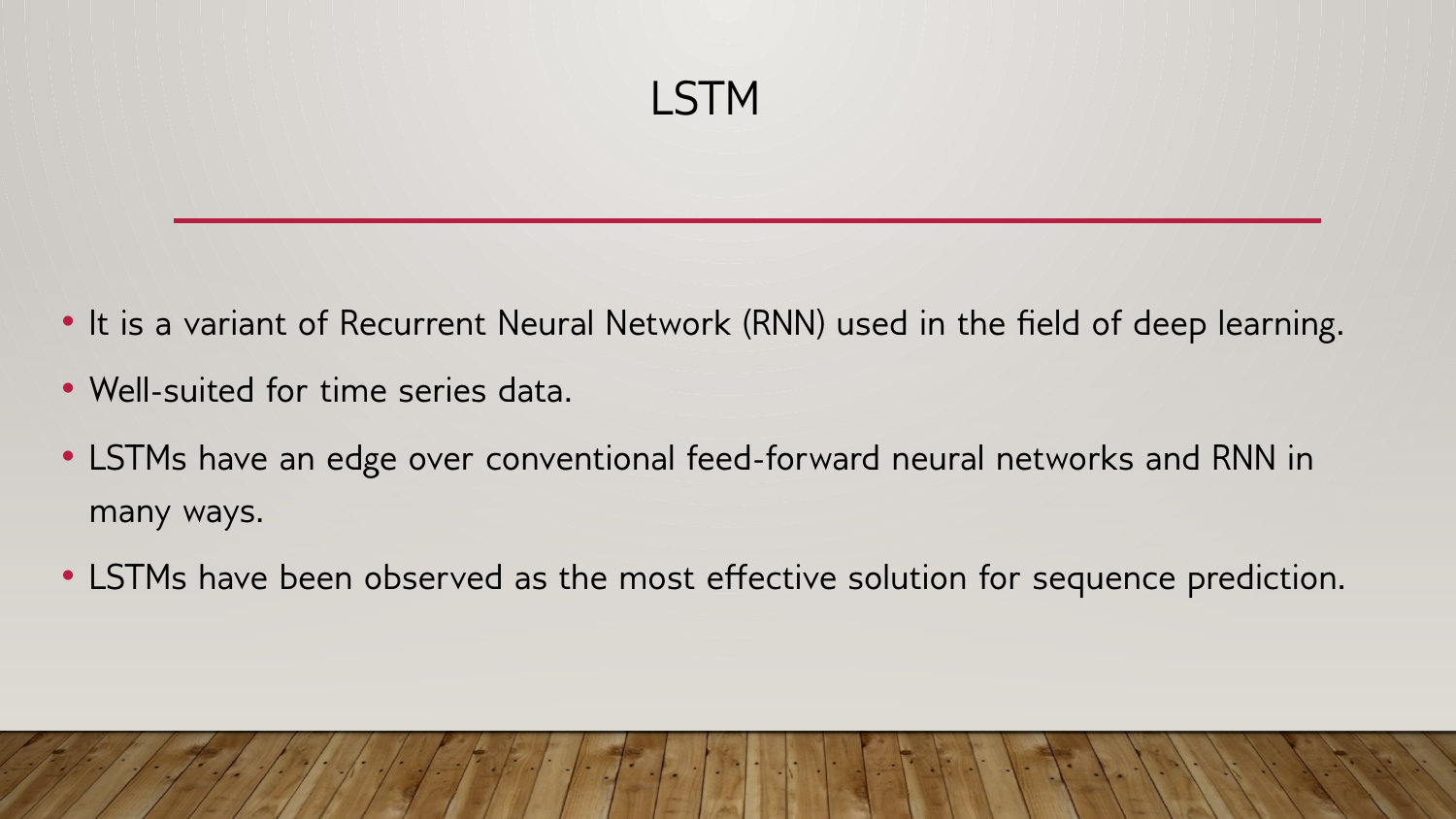

# LSTM

It is a variant of Recurrent Neural Network (RNN) used in the field of deep learning.
Well-suited for time series data.
LSTMs have an edge over conventional feed-forward neural networks and RNN in many ways.
LSTMs have been observed as the most effective solution for sequence prediction.